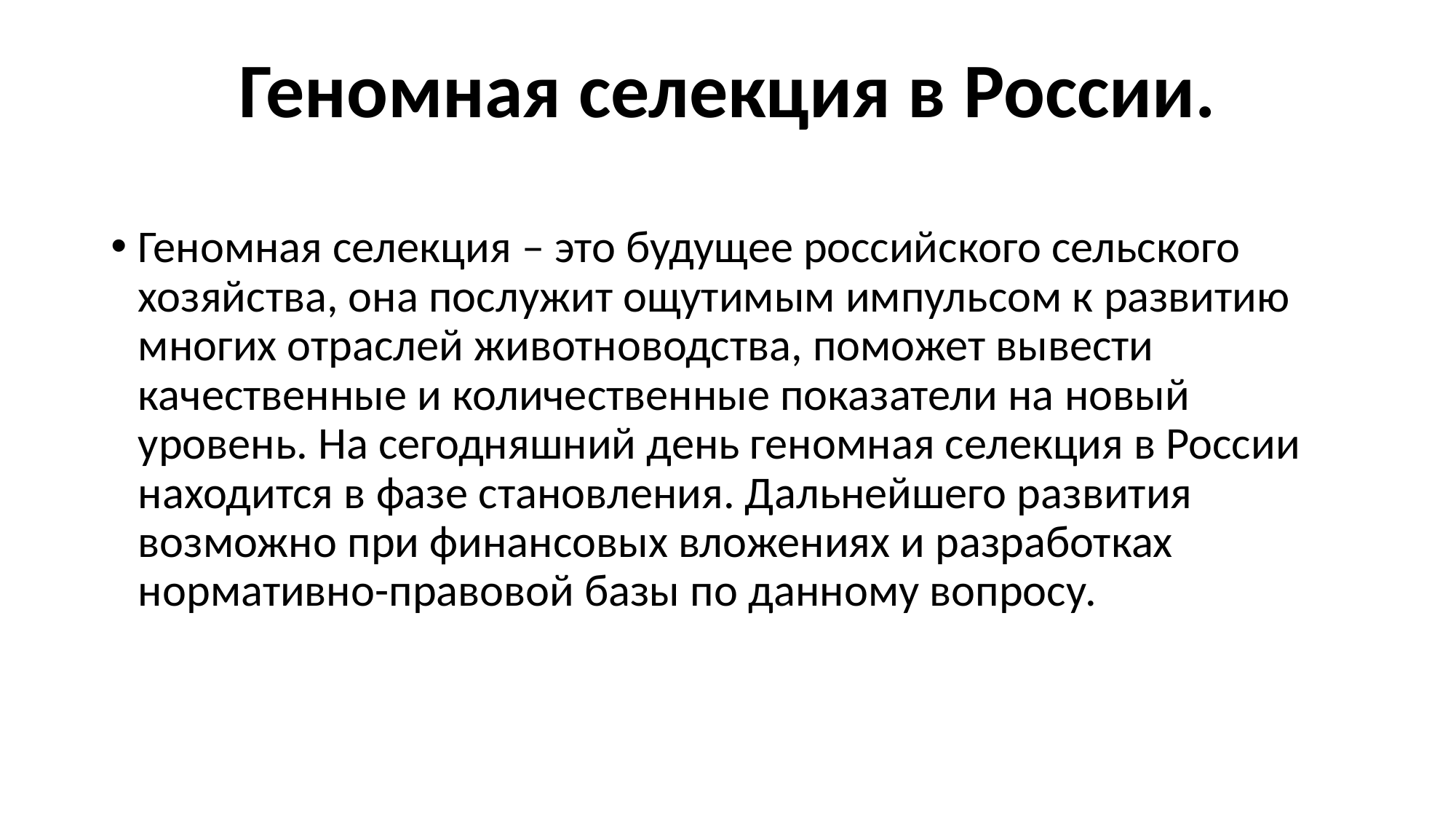

# Геномная селекция в России.
Геномная селекция – это будущее российского сельского хозяйства, она послужит ощутимым импульсом к развитию многих отраслей животноводства, поможет вывести качественные и количественные показатели на новый уровень. На сегодняшний день геномная селекция в России находится в фазе становления. Дальнейшего развития возможно при финансовых вложениях и разработках нормативно-правовой базы по данному вопросу.